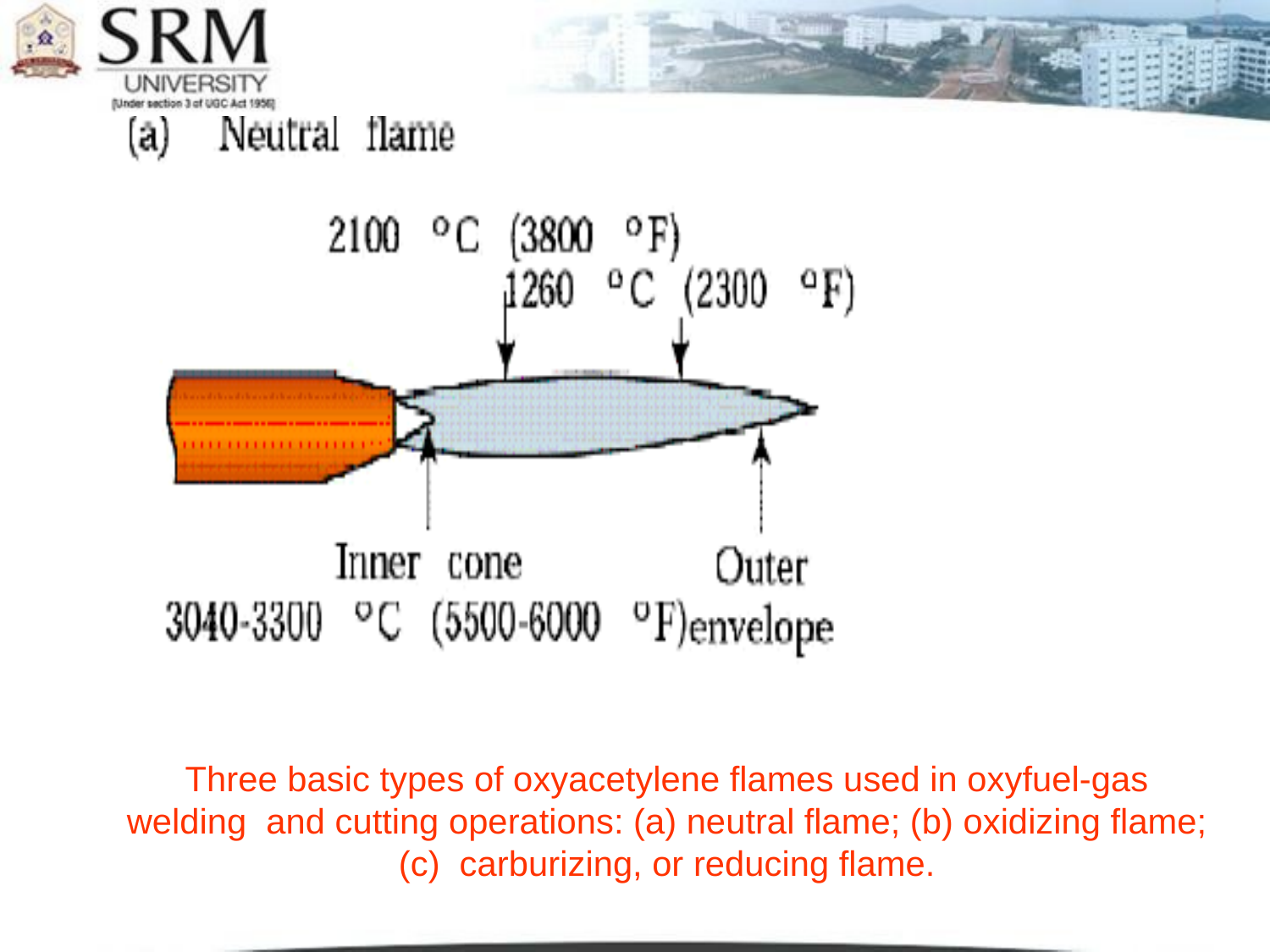

Three basic types of oxyacetylene flames used in oxyfuel-gas welding  and cutting operations: (a) neutral flame; (b) oxidizing flame; (c)  carburizing, or reducing flame.